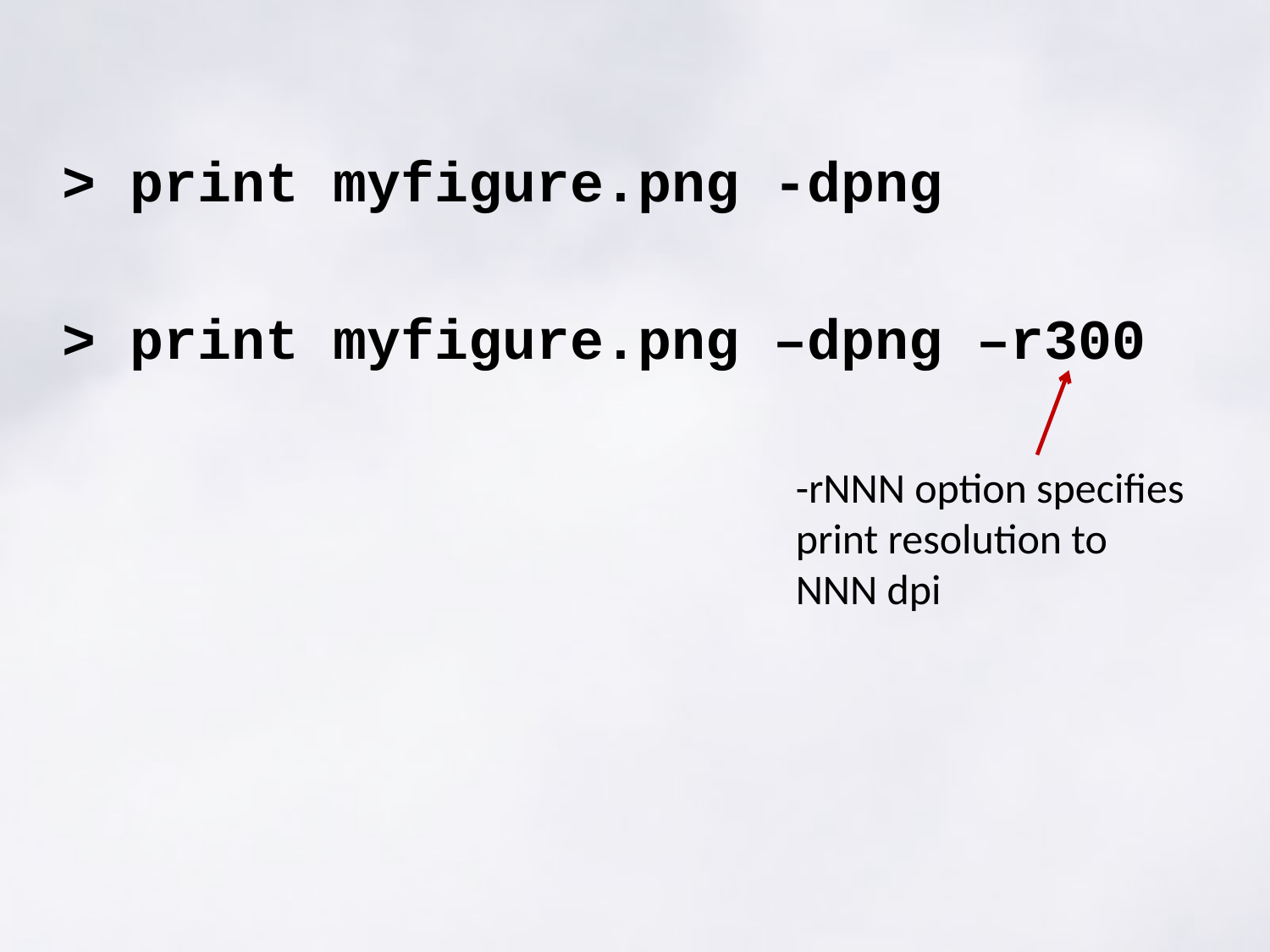

#
> print myfigure.png -dpng

> print myfigure.png –dpng –r300
-rNNN option specifies print resolution to NNN dpi